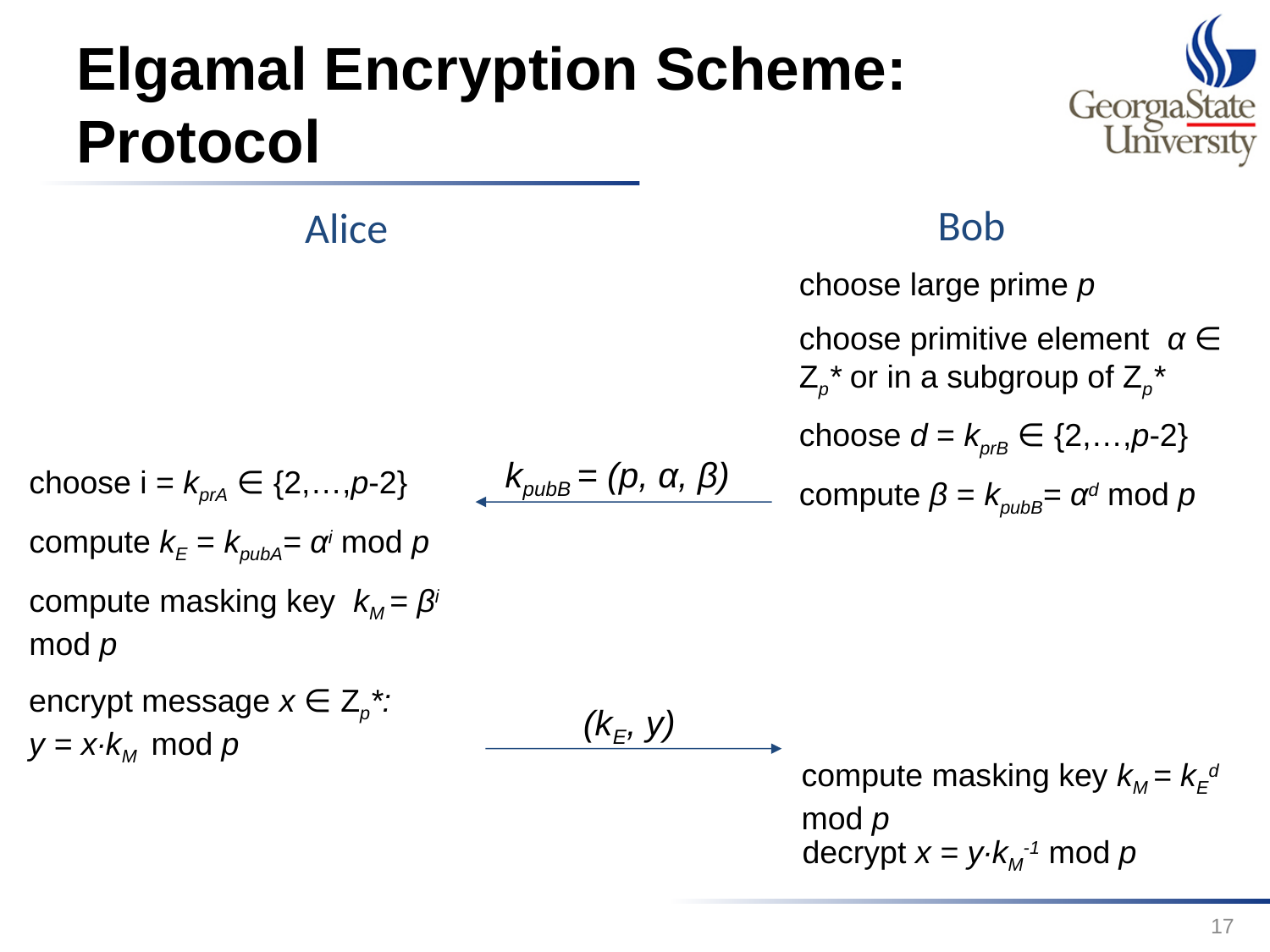

# Elgamal Encryption Scheme: Protocol
Bob
Alice
choose large prime p
choose primitive element  α ∈ Zp* or in a subgroup of Zp*
choose d = kprB ∈ {2,…,p-2}
compute β = kpubB= αd mod p
kpubB = (p, α, β)
choose i = kprA ∈ {2,…,p-2}
compute kE = kpubA= αi mod p
compute masking key  kM = βi mod p

encrypt message x ∈ Zp*:
y = x·kM  mod p
(kE, y)

compute masking key kM = kEd mod p
decrypt x = y·kM-1 mod p
17